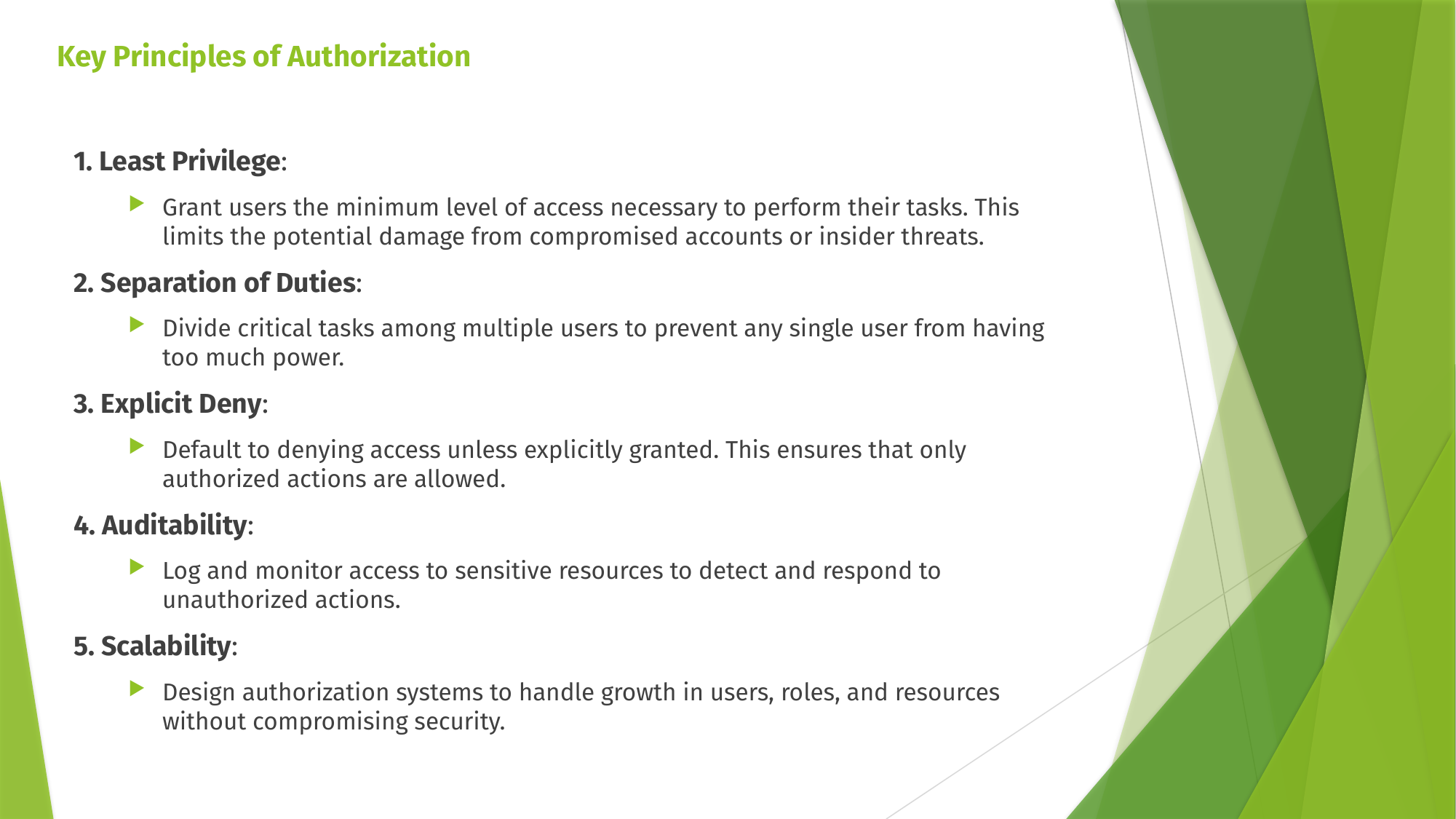

# Key Principles of Authorization
1. Least Privilege:
Grant users the minimum level of access necessary to perform their tasks. This limits the potential damage from compromised accounts or insider threats.
2. Separation of Duties:
Divide critical tasks among multiple users to prevent any single user from having too much power.
3. Explicit Deny:
Default to denying access unless explicitly granted. This ensures that only authorized actions are allowed.
4. Auditability:
Log and monitor access to sensitive resources to detect and respond to unauthorized actions.
5. Scalability:
Design authorization systems to handle growth in users, roles, and resources without compromising security.